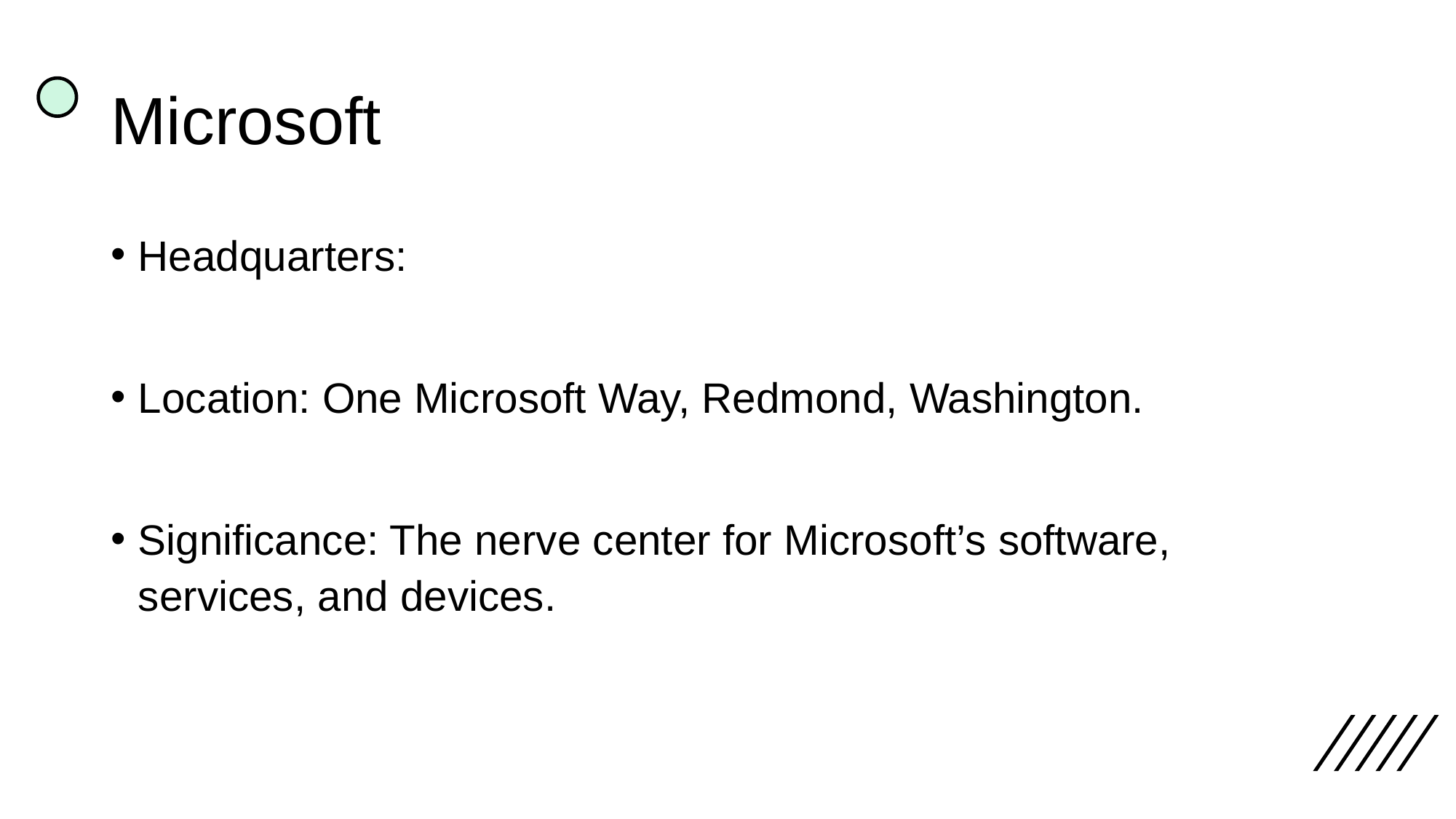

# Microsoft
Headquarters:

Location: One Microsoft Way, Redmond, Washington.

Significance: The nerve center for Microsoft’s software, services, and devices.